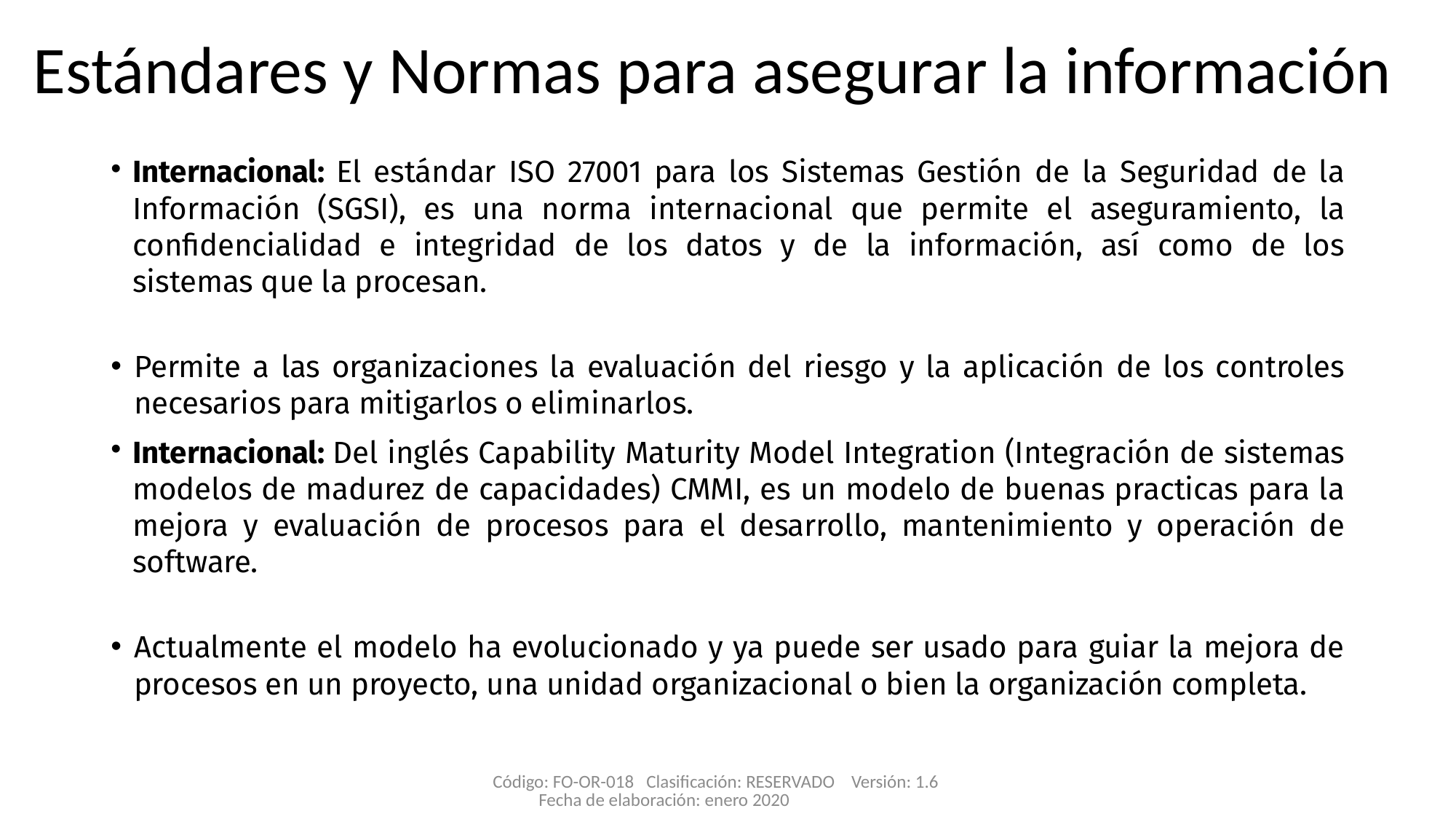

# Estándares y Normas para asegurar la información
Internacional: El estándar ISO 27001 para los Sistemas Gestión de la Seguridad de la Información (SGSI), es una norma internacional que permite el aseguramiento, la confidencialidad e integridad de los datos y de la información, así como de los sistemas que la procesan.

Permite a las organizaciones la evaluación del riesgo y la aplicación de los controles necesarios para mitigarlos o eliminarlos.
Internacional: Del inglés Capability Maturity Model Integration (Integración de sistemas modelos de madurez de capacidades) CMMI, es un modelo de buenas practicas para la mejora y evaluación de procesos para el desarrollo, mantenimiento y operación de software.

Actualmente el modelo ha evolucionado y ya puede ser usado para guiar la mejora de procesos en un proyecto, una unidad organizacional o bien la organización completa.

Código: FO-OR-018   Clasificación: RESERVADO    Versión: 1.6                Fecha de elaboración: enero 2020